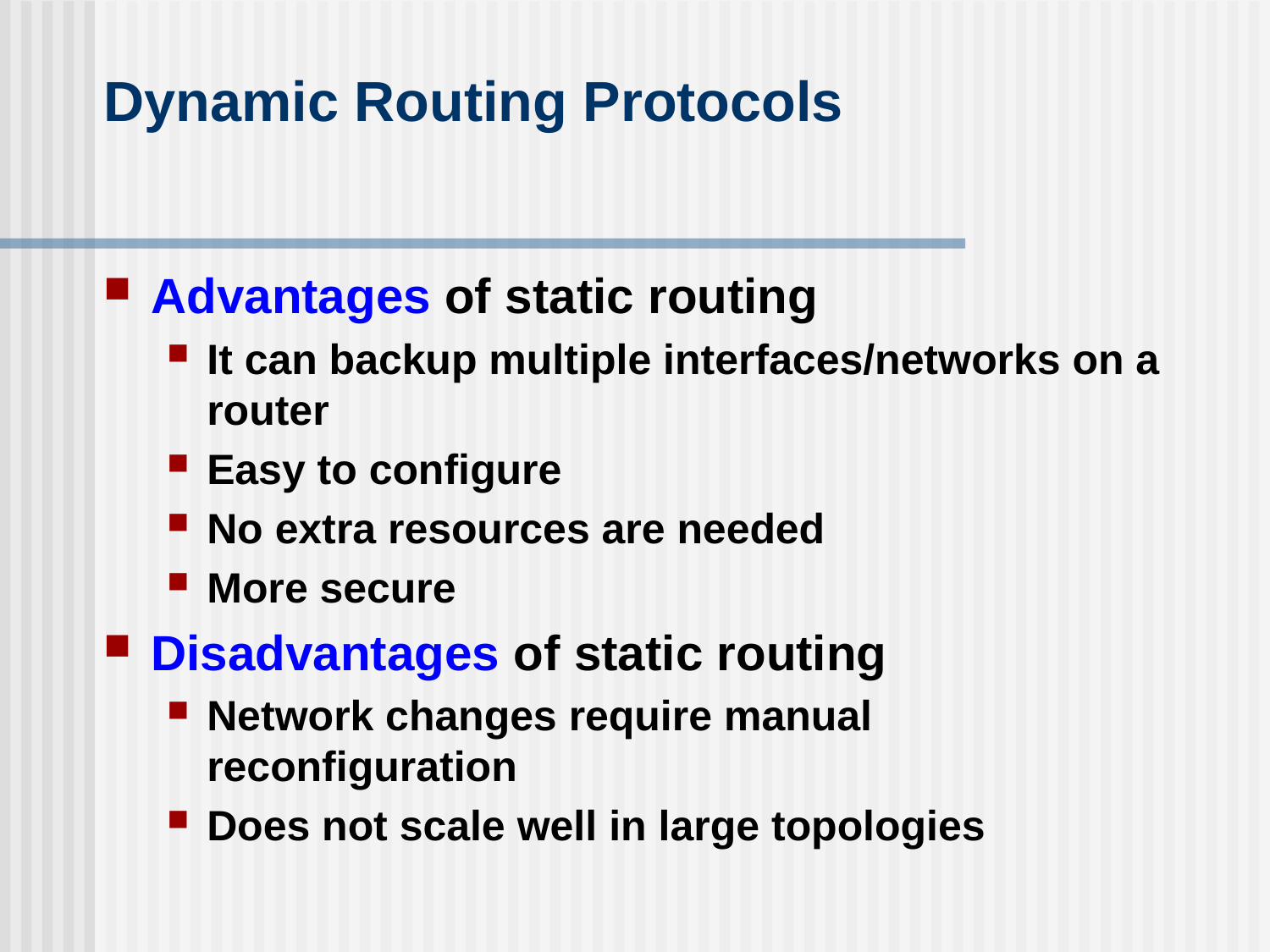

# Dynamic Routing Protocols
Advantages of static routing
It can backup multiple interfaces/networks on a router
Easy to configure
No extra resources are needed
More secure
Disadvantages of static routing
Network changes require manual reconfiguration
Does not scale well in large topologies